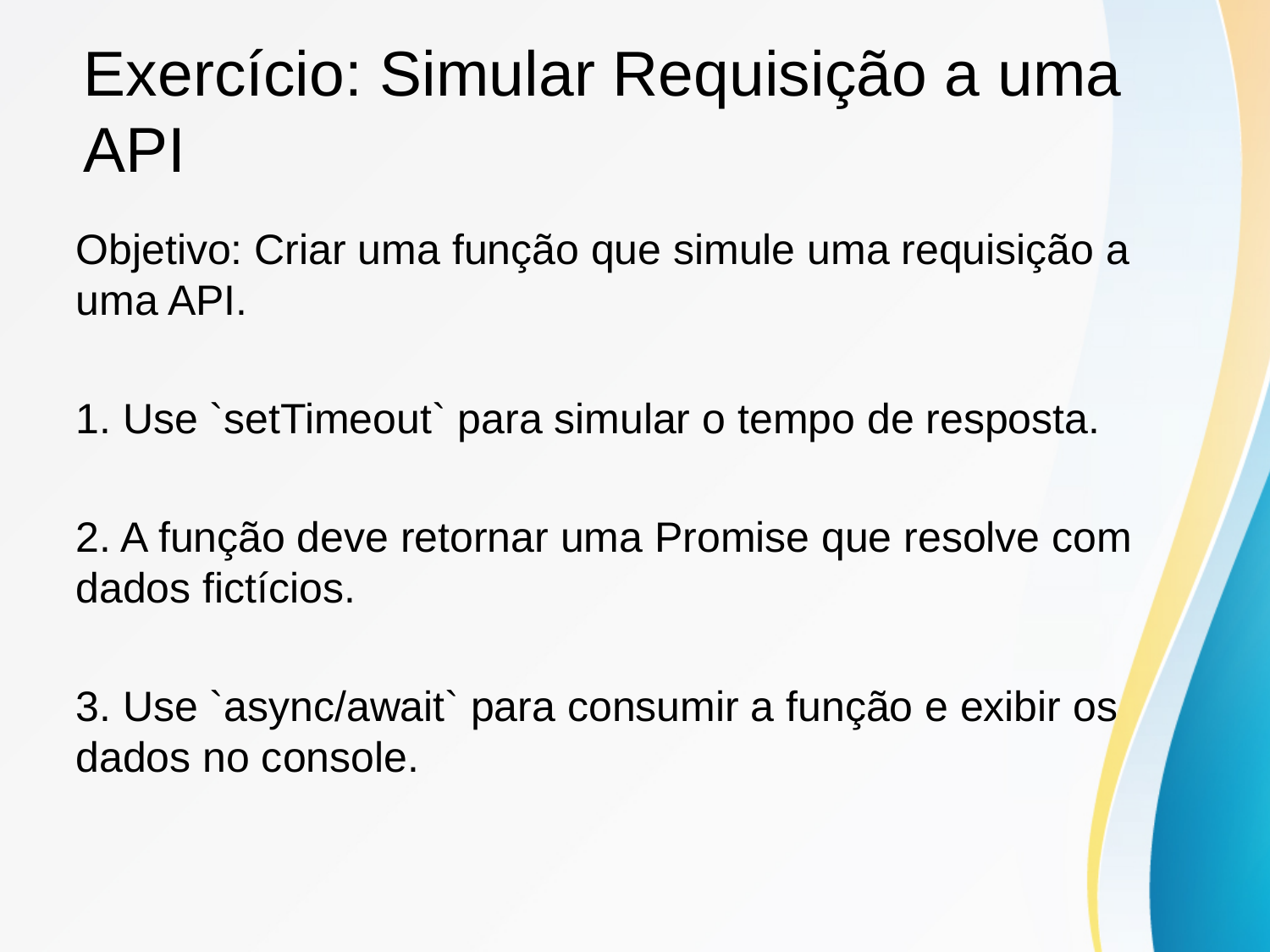

# Exercício: Simular Requisição a uma API
Objetivo: Criar uma função que simule uma requisição a uma API.

1. Use `setTimeout` para simular o tempo de resposta.

2. A função deve retornar uma Promise que resolve com dados fictícios.

3. Use `async/await` para consumir a função e exibir os dados no console.